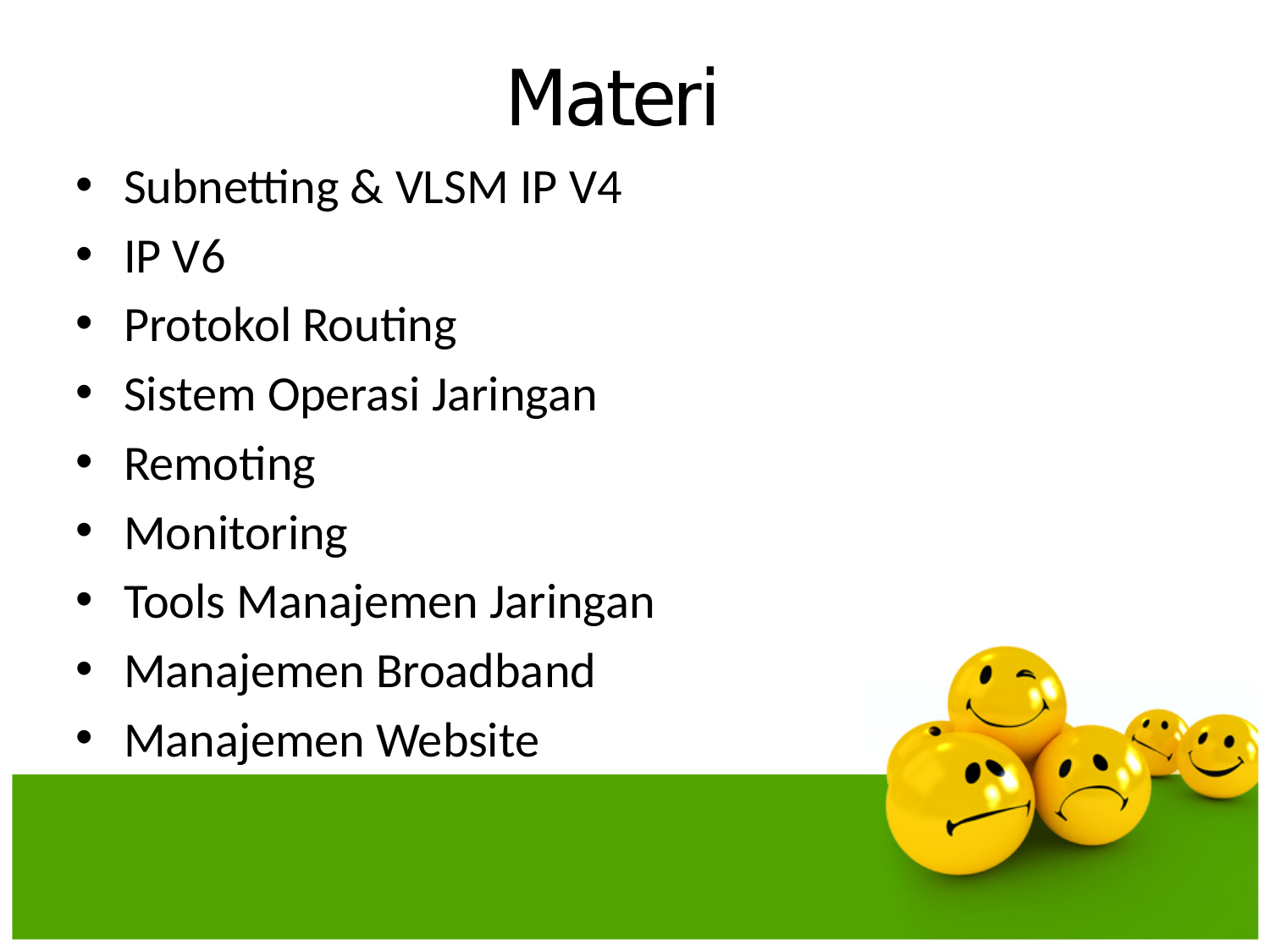

Materi
Subnetting & VLSM IP V4
IP V6
Protokol Routing
Sistem Operasi Jaringan
Remoting
Monitoring
Tools Manajemen Jaringan
Manajemen Broadband
Manajemen Website